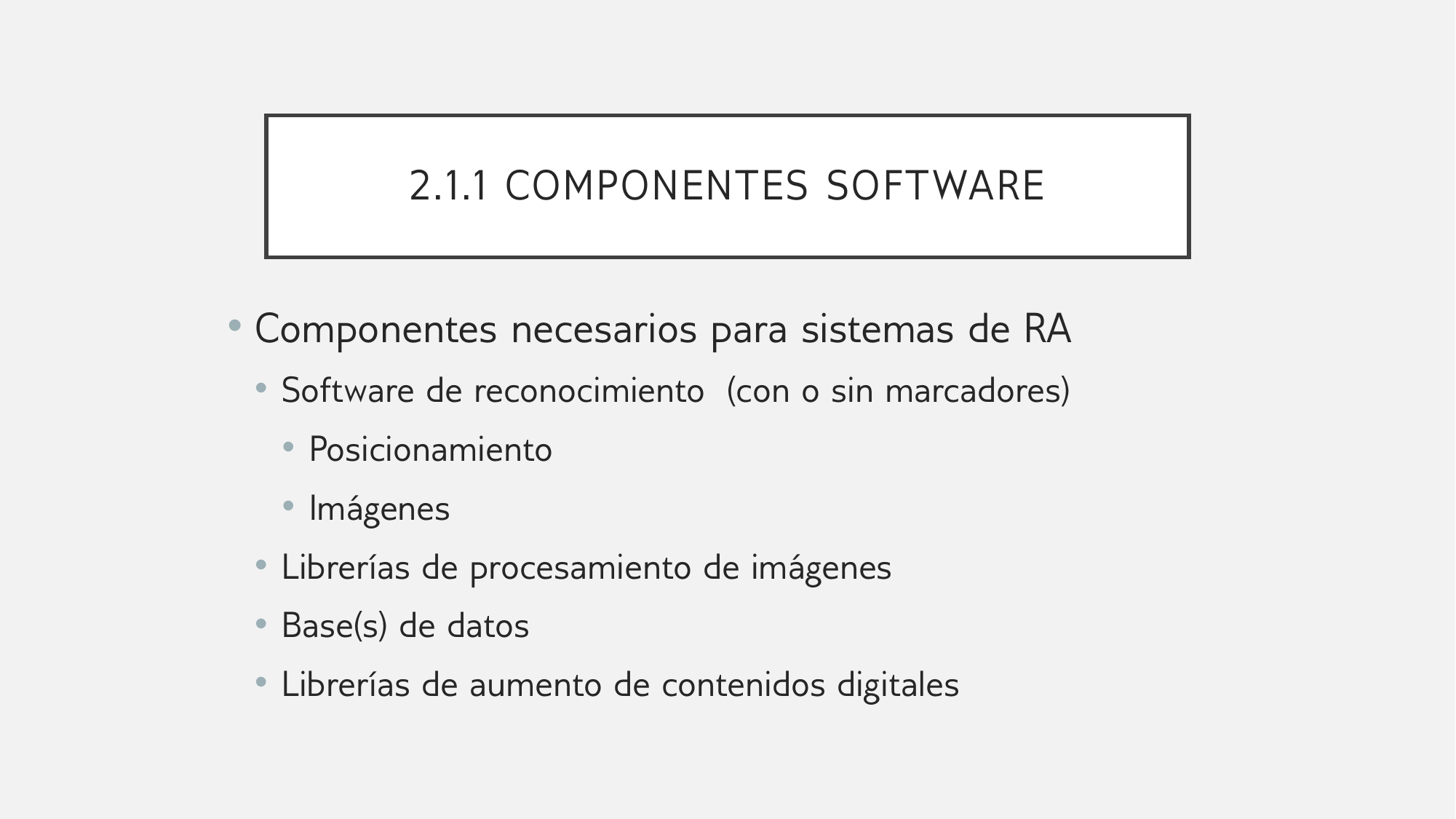

# 2.1.1 Componentes Software
Componentes necesarios para sistemas de RA
Software de reconocimiento  (con o sin marcadores)
Posicionamiento
Imágenes
Librerías de procesamiento de imágenes
Base(s) de datos
Librerías de aumento de contenidos digitales